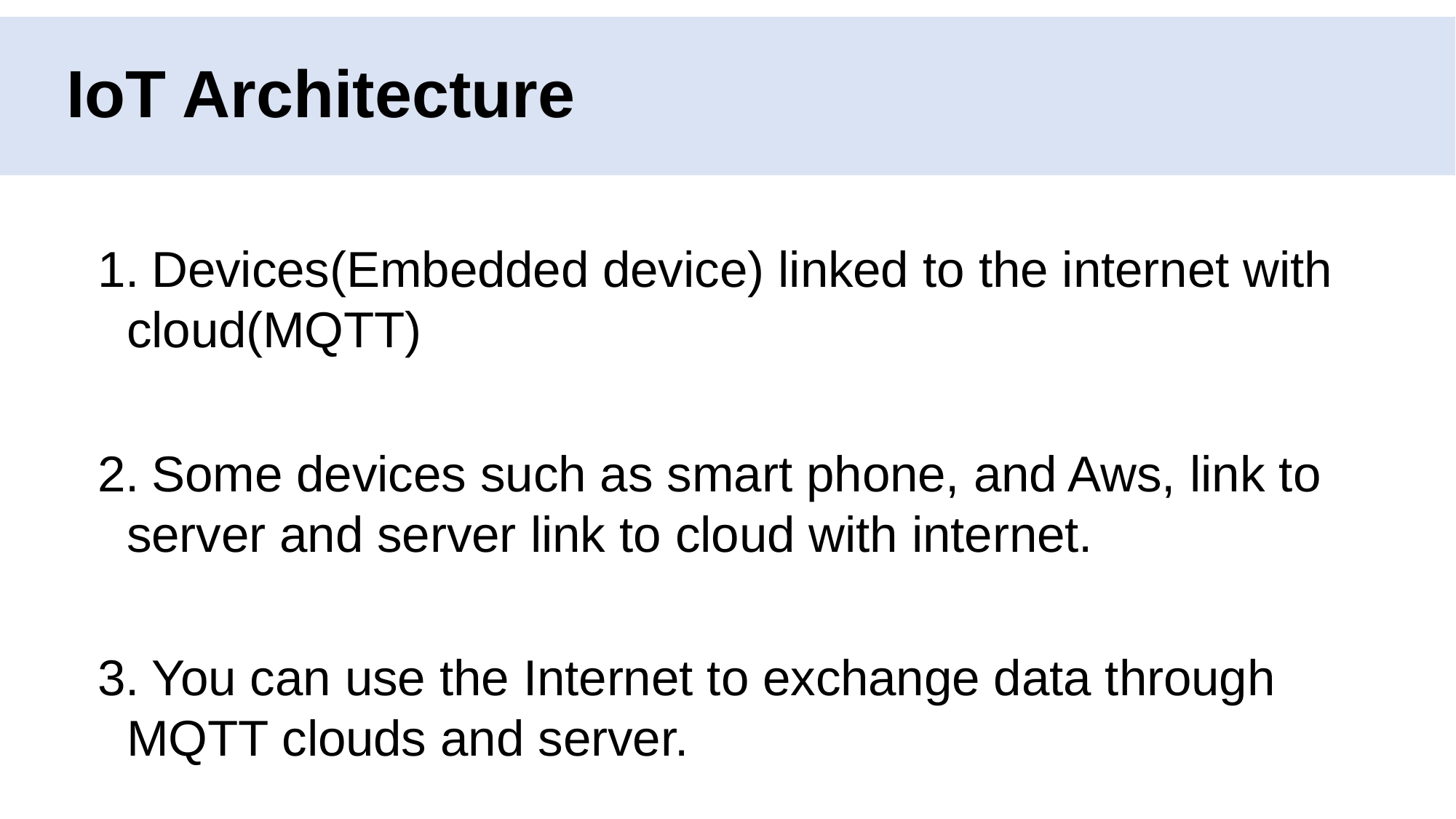

IoT Architecture
 Devices(Embedded device) linked to the internet with cloud(MQTT)

 Some devices such as smart phone, and Aws, link to server and server link to cloud with internet.

 You can use the Internet to exchange data through MQTT clouds and server.